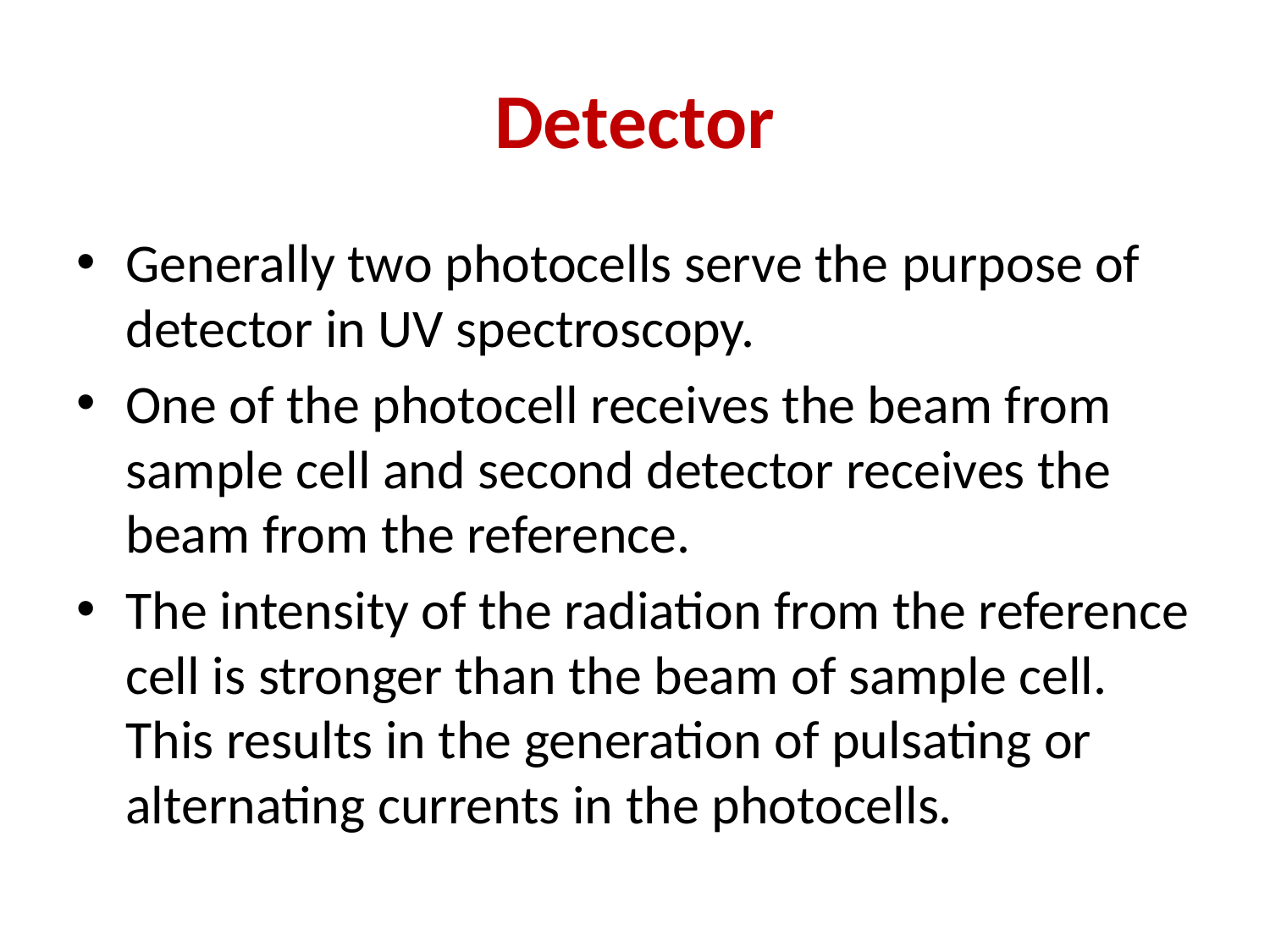

# Detector
Generally two photocells serve the purpose of detector in UV spectroscopy.
One of the photocell receives the beam from sample cell and second detector receives the beam from the reference.
The intensity of the radiation from the reference cell is stronger than the beam of sample cell. This results in the generation of pulsating or alternating currents in the photocells.